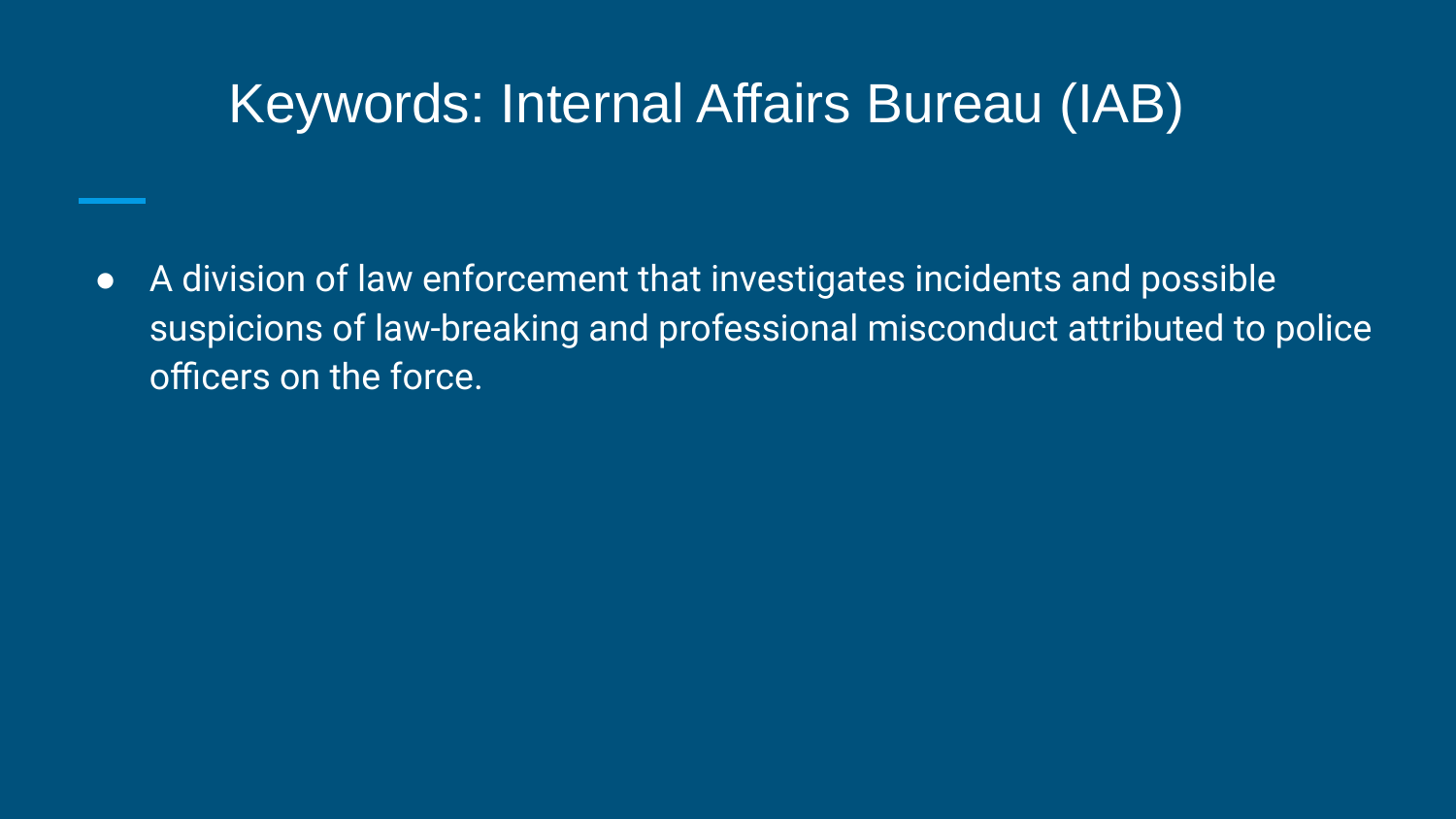

# Keywords: Internal Affairs Bureau (IAB)
A division of law enforcement that investigates incidents and possible suspicions of law-breaking and professional misconduct attributed to police officers on the force.